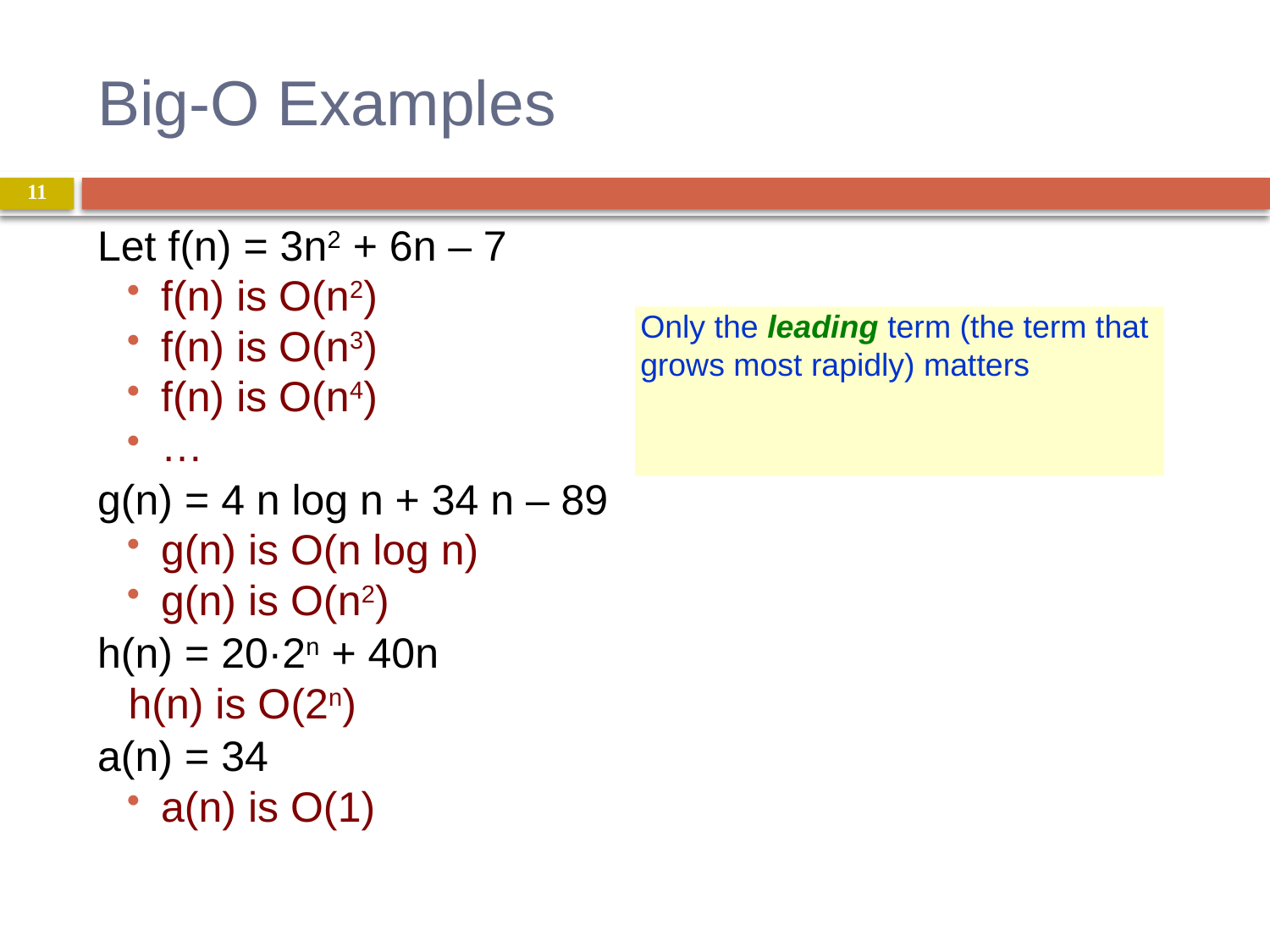

# Big-O Examples
11
Let f(n) = 3n2 + 6n – 7
f(n) is O(n2)
f(n) is O(n3)
f(n) is O(n4)
…
g(n) = 4 n log n + 34 n – 89
g(n) is O(n log n)
g(n) is O(n2)
h(n) = 20·2n + 40n
h(n) is O(2n)
a(n) = 34
a(n) is O(1)
Only the leading term (the term that grows most rapidly) matters